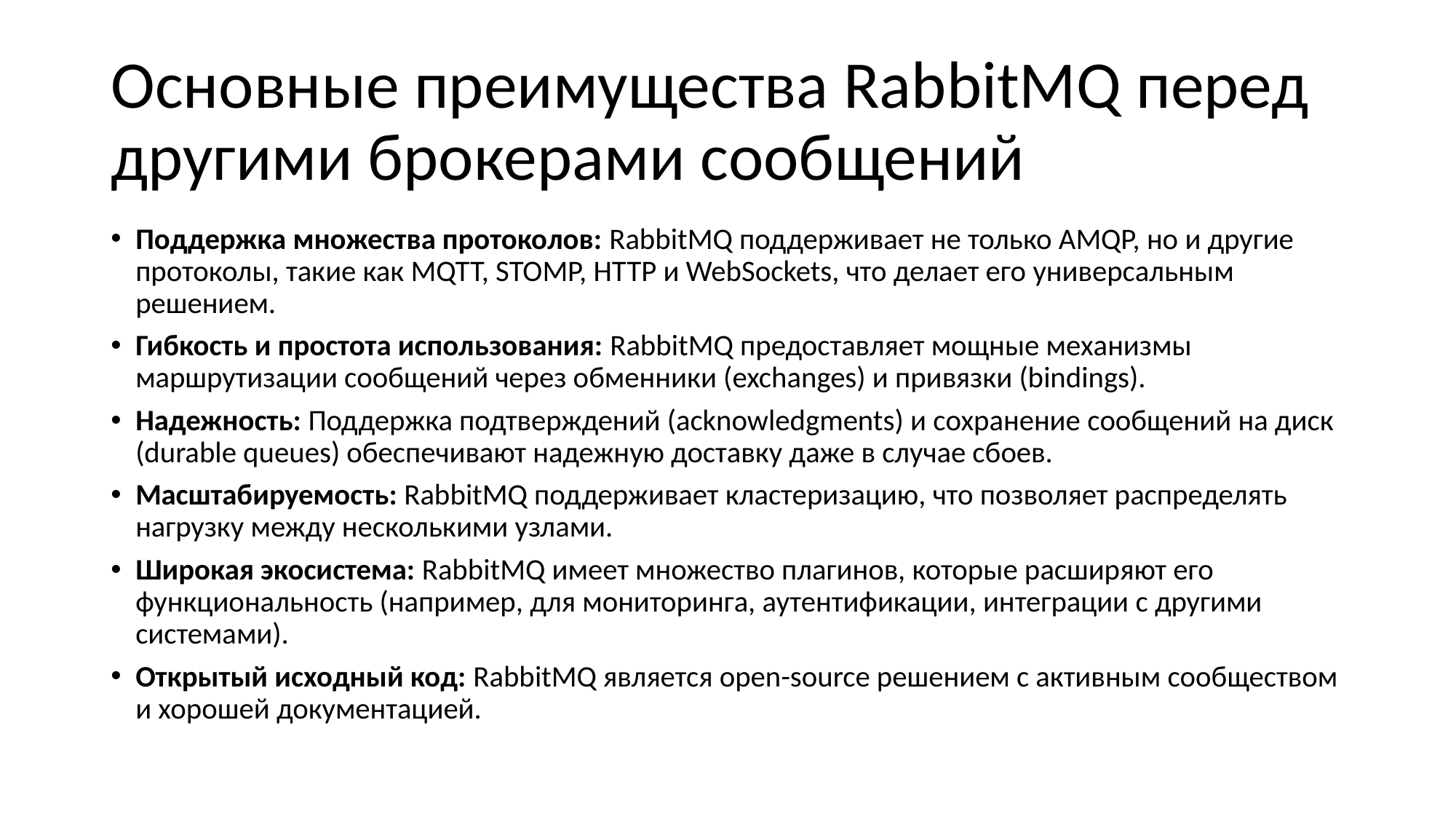

# Основные преимущества RabbitMQ перед другими брокерами сообщений
Поддержка множества протоколов: RabbitMQ поддерживает не только AMQP, но и другие протоколы, такие как MQTT, STOMP, HTTP и WebSockets, что делает его универсальным решением.
Гибкость и простота использования: RabbitMQ предоставляет мощные механизмы маршрутизации сообщений через обменники (exchanges) и привязки (bindings).
Надежность: Поддержка подтверждений (acknowledgments) и сохранение сообщений на диск (durable queues) обеспечивают надежную доставку даже в случае сбоев.
Масштабируемость: RabbitMQ поддерживает кластеризацию, что позволяет распределять нагрузку между несколькими узлами.
Широкая экосистема: RabbitMQ имеет множество плагинов, которые расширяют его функциональность (например, для мониторинга, аутентификации, интеграции с другими системами).
Открытый исходный код: RabbitMQ является open-source решением с активным сообществом и хорошей документацией.